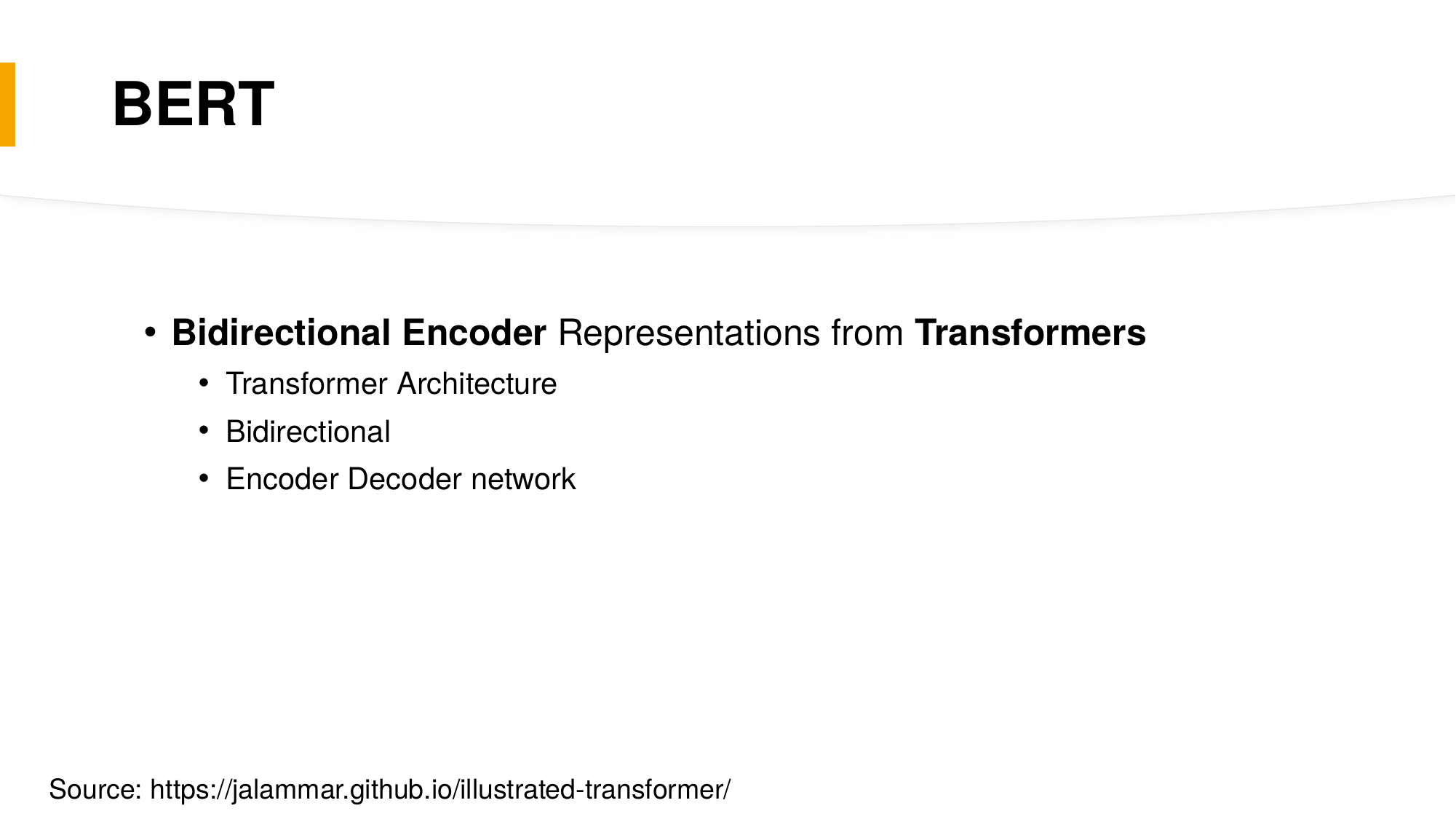

# BERT

Bidirectional Encoder Representations from Transformers
Transformer Architecture
Bidirectional
Encoder Decoder network
10
Source: https://jalammar.github.io/illustrated-transformer/